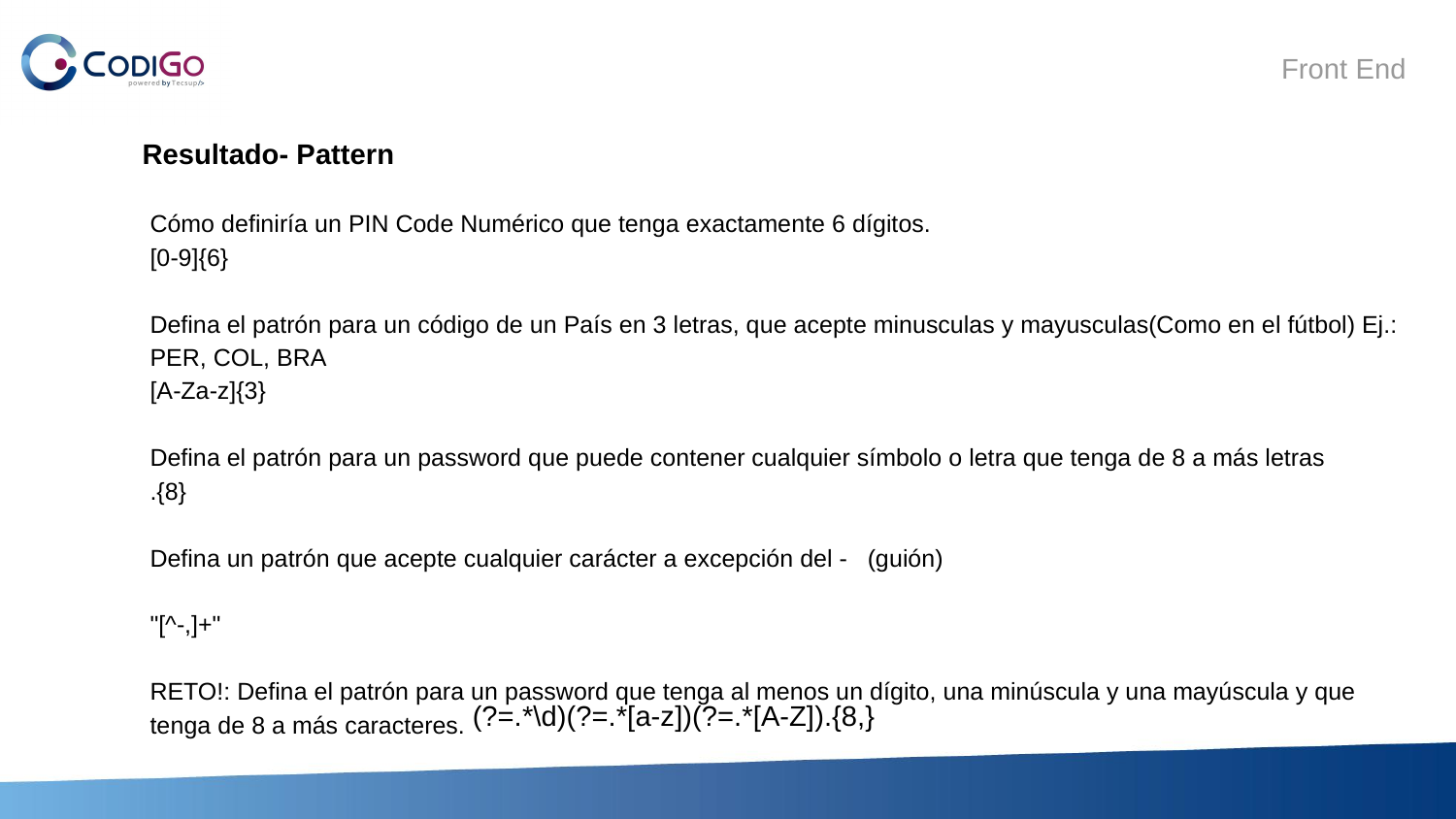

# Resultado- Pattern
Cómo definiría un PIN Code Numérico que tenga exactamente 6 dígitos.
[0-9]{6}

Defina el patrón para un código de un País en 3 letras, que acepte minusculas y mayusculas(Como en el fútbol) Ej.: PER, COL, BRA
[A-Za-z]{3}

Defina el patrón para un password que puede contener cualquier símbolo o letra que tenga de 8 a más letras
.{8}

Defina un patrón que acepte cualquier carácter a excepción del -   (guión)

"[^-,]+"

RETO!: Defina el patrón para un password que tenga al menos un dígito, una minúscula y una mayúscula y que tenga de 8 a más caracteres.

(?=.*\d)(?=.*[a-z])(?=.*[A-Z]).{8,}